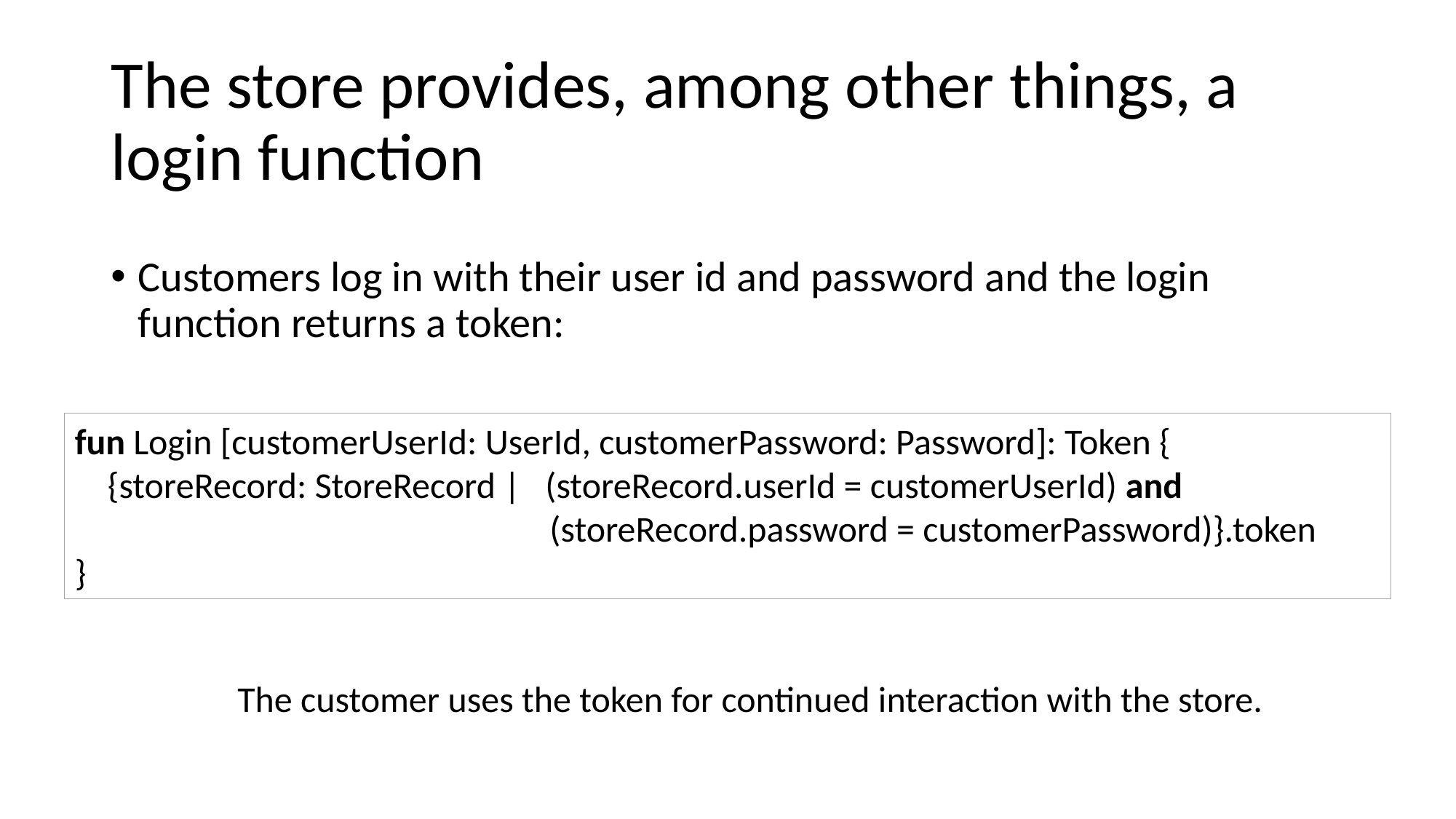

# The store provides, among other things, a login function
Customers log in with their user id and password and the login function returns a token:
fun Login [customerUserId: UserId, customerPassword: Password]: Token {
    {storeRecord: StoreRecord |   (storeRecord.userId = customerUserId) and
                                                          (storeRecord.password = customerPassword)}.token
}
The customer uses the token for continued interaction with the store.